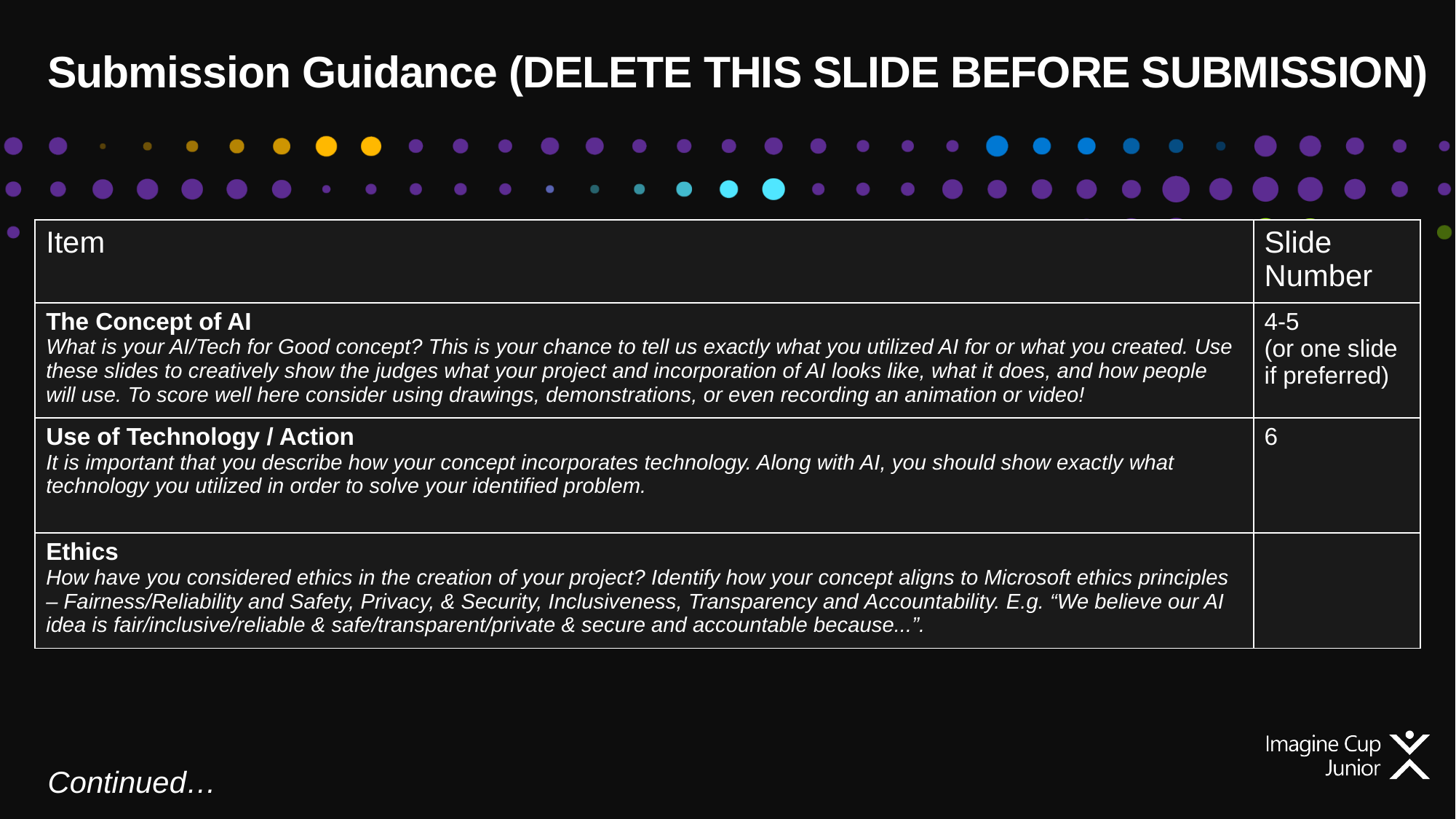

# Submission Guidance (DELETE THIS SLIDE BEFORE SUBMISSION)
| Item | Slide Number |
| --- | --- |
| The Concept of AI What is your AI/Tech for Good concept? This is your chance to tell us exactly what you utilized AI for or what you created. Use these slides to creatively show the judges what your project and incorporation of AI looks like, what it does, and how people will use. To score well here consider using drawings, demonstrations, or even recording an animation or video! | 4-5 (or one slide if preferred) |
| Use of Technology / Action It is important that you describe how your concept incorporates technology. Along with AI, you should show exactly what technology you utilized in order to solve your identified problem. | 6 |
| Ethics How have you considered ethics in the creation of your project? Identify how your concept aligns to Microsoft ethics principles – Fairness/Reliability and Safety, Privacy, & Security, Inclusiveness, Transparency and Accountability. E.g. “We believe our AI idea is fair/inclusive/reliable & safe/transparent/private & secure and accountable because...”. |  |
Continued…